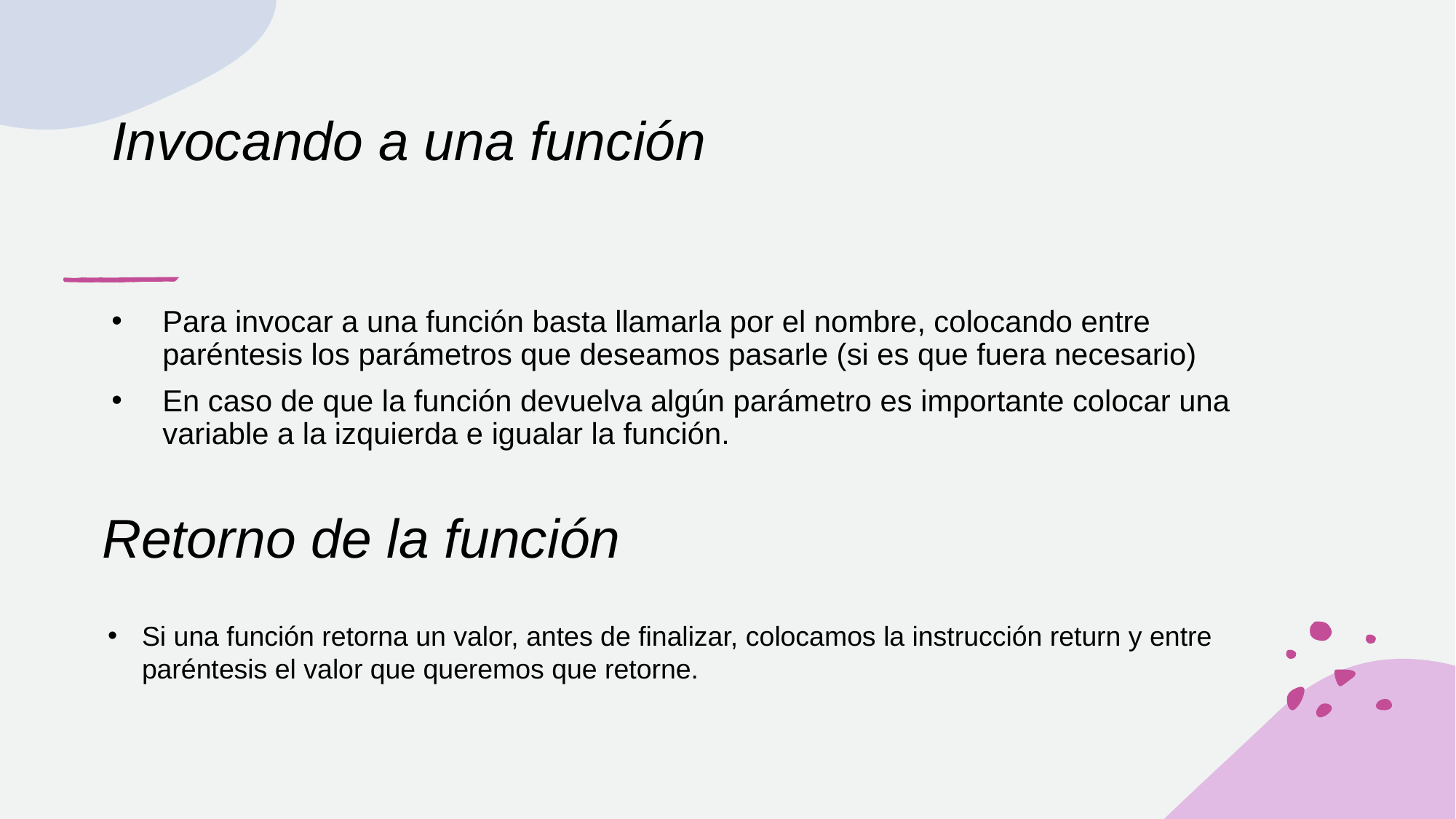

# Invocando a una función
Para invocar a una función basta llamarla por el nombre, colocando entre paréntesis los parámetros que deseamos pasarle (si es que fuera necesario)
En caso de que la función devuelva algún parámetro es importante colocar una variable a la izquierda e igualar la función.
Retorno de la función
Si una función retorna un valor, antes de finalizar, colocamos la instrucción return y entre paréntesis el valor que queremos que retorne.